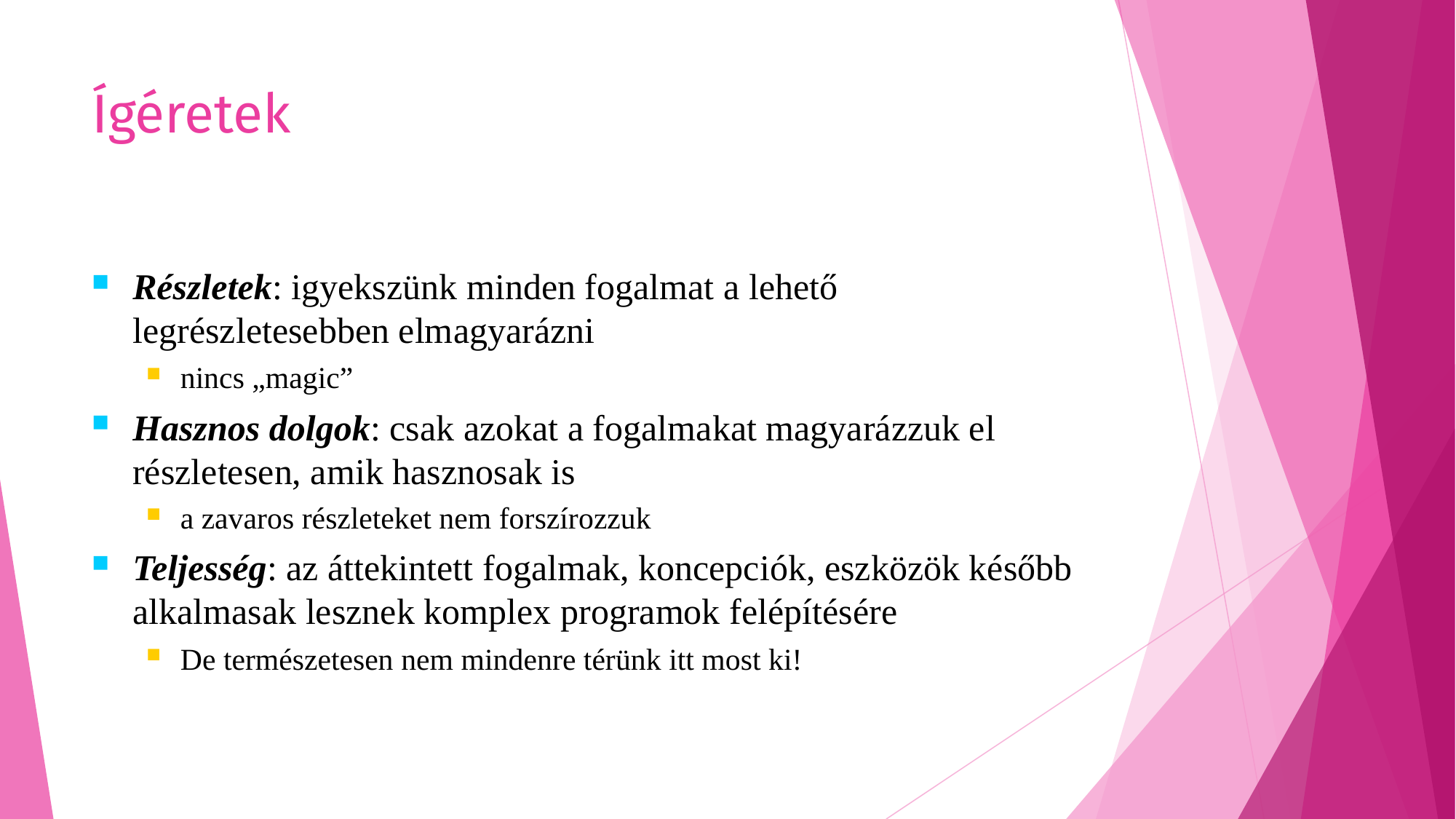

# Ígéretek
Részletek: igyekszünk minden fogalmat a lehető legrészletesebben elmagyarázni
nincs „magic”
Hasznos dolgok: csak azokat a fogalmakat magyarázzuk el részletesen, amik hasznosak is
a zavaros részleteket nem forszírozzuk
Teljesség: az áttekintett fogalmak, koncepciók, eszközök később alkalmasak lesznek komplex programok felépítésére
De természetesen nem mindenre térünk itt most ki!